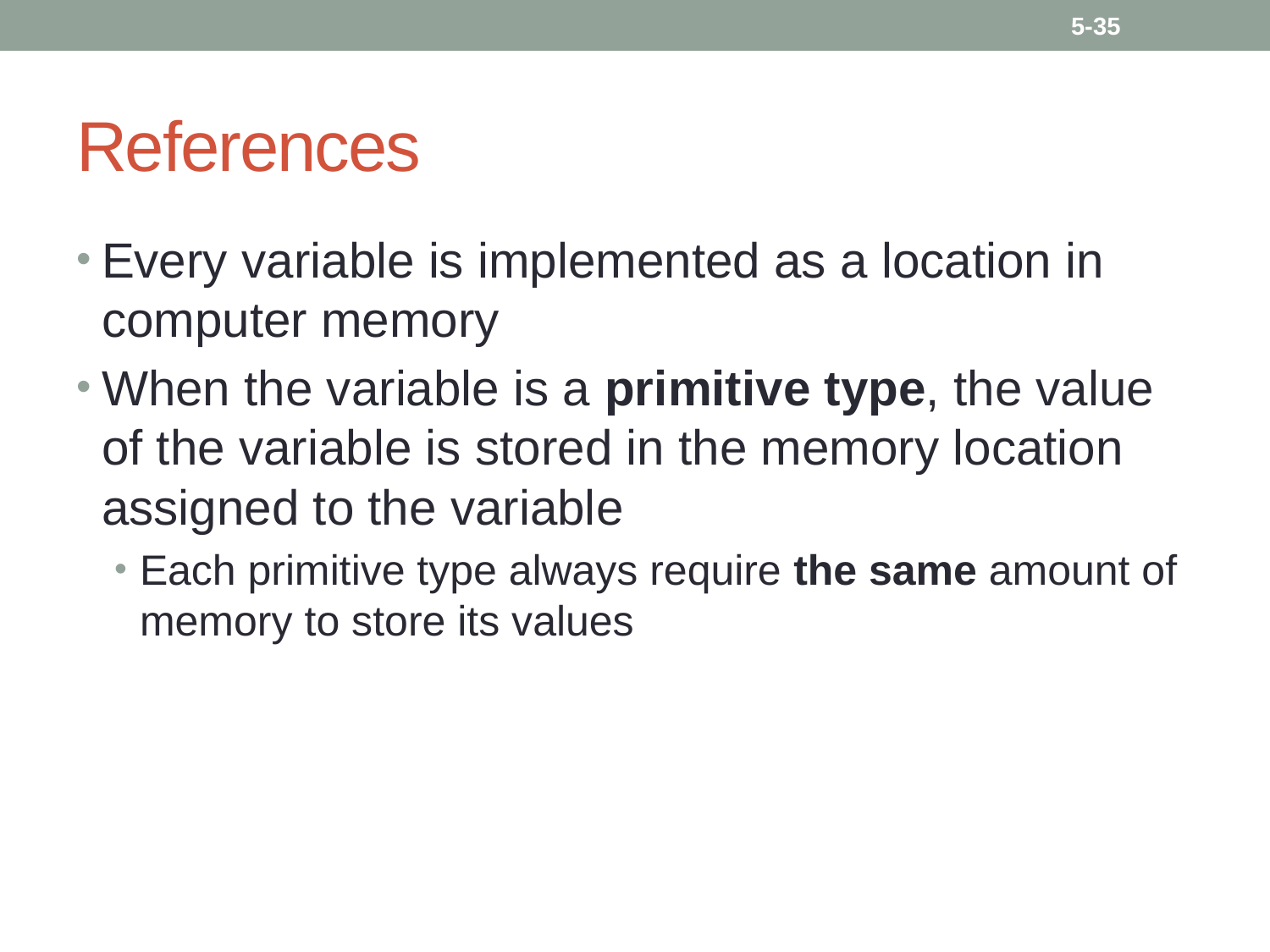

5-35
# References
Every variable is implemented as a location in computer memory
When the variable is a primitive type, the value of the variable is stored in the memory location assigned to the variable
Each primitive type always require the same amount of memory to store its values